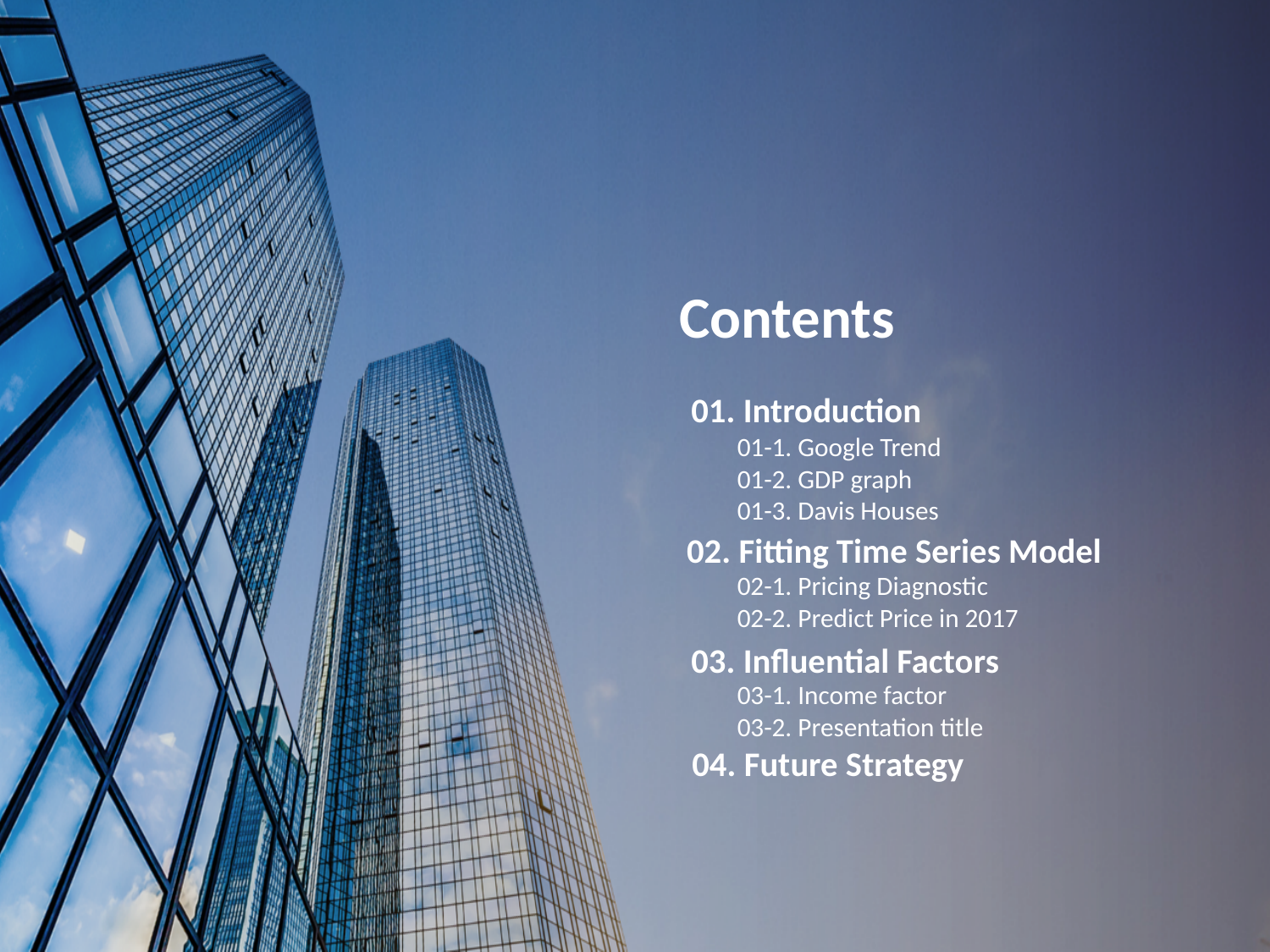

Contents
01. Introduction
01-1. Google Trend
01-2. GDP graph
01-3. Davis Houses
02. Fitting Time Series Model
02-1. Pricing Diagnostic
02-2. Predict Price in 2017
03. Influential Factors
03-1. Income factor
03-2. Presentation title
04. Future Strategy